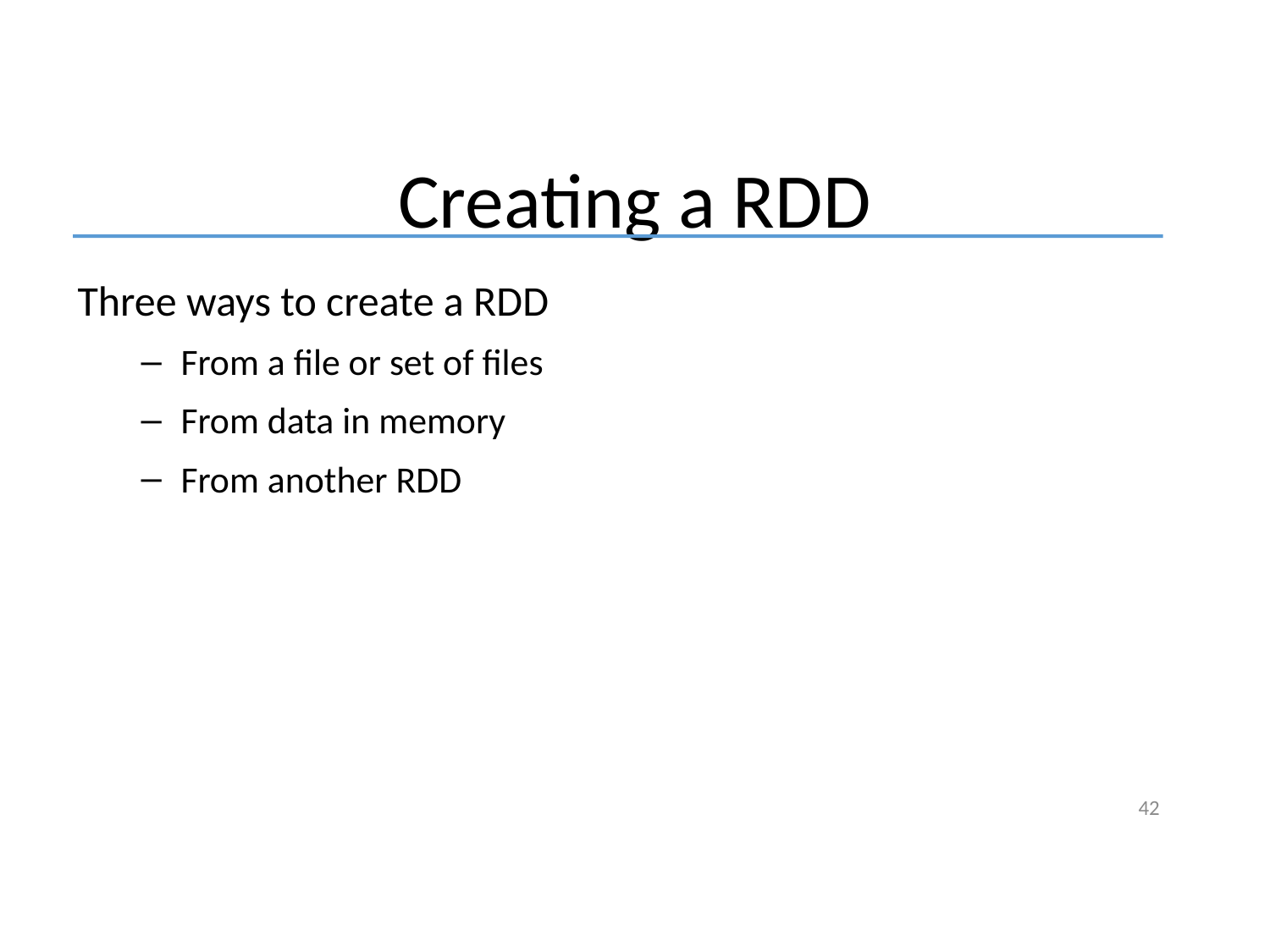

# Creating a RDD

Three ways to create a RDD
From a file or set of files
From data in memory
From another RDD
42